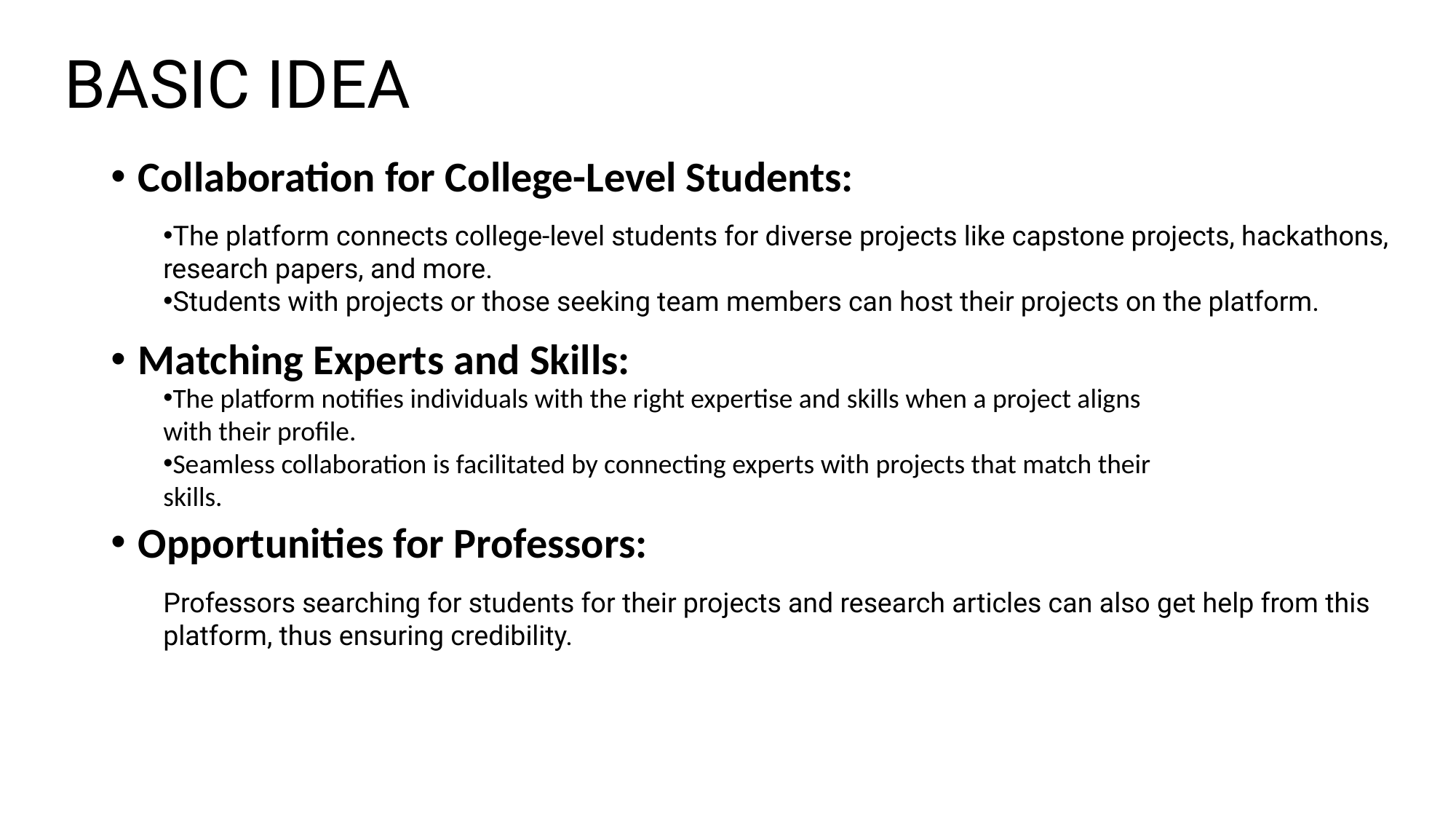

# BASIC IDEA
Collaboration for College-Level Students:

Matching Experts and Skills:

Opportunities for Professors:

The platform connects college-level students for diverse projects like capstone projects, hackathons, research papers, and more.
Students with projects or those seeking team members can host their projects on the platform.

The platform notifies individuals with the right expertise and skills when a project aligns with their profile.
Seamless collaboration is facilitated by connecting experts with projects that match their skills.
Professors searching for students for their projects and research articles can also get help from this platform, thus ensuring credibility.